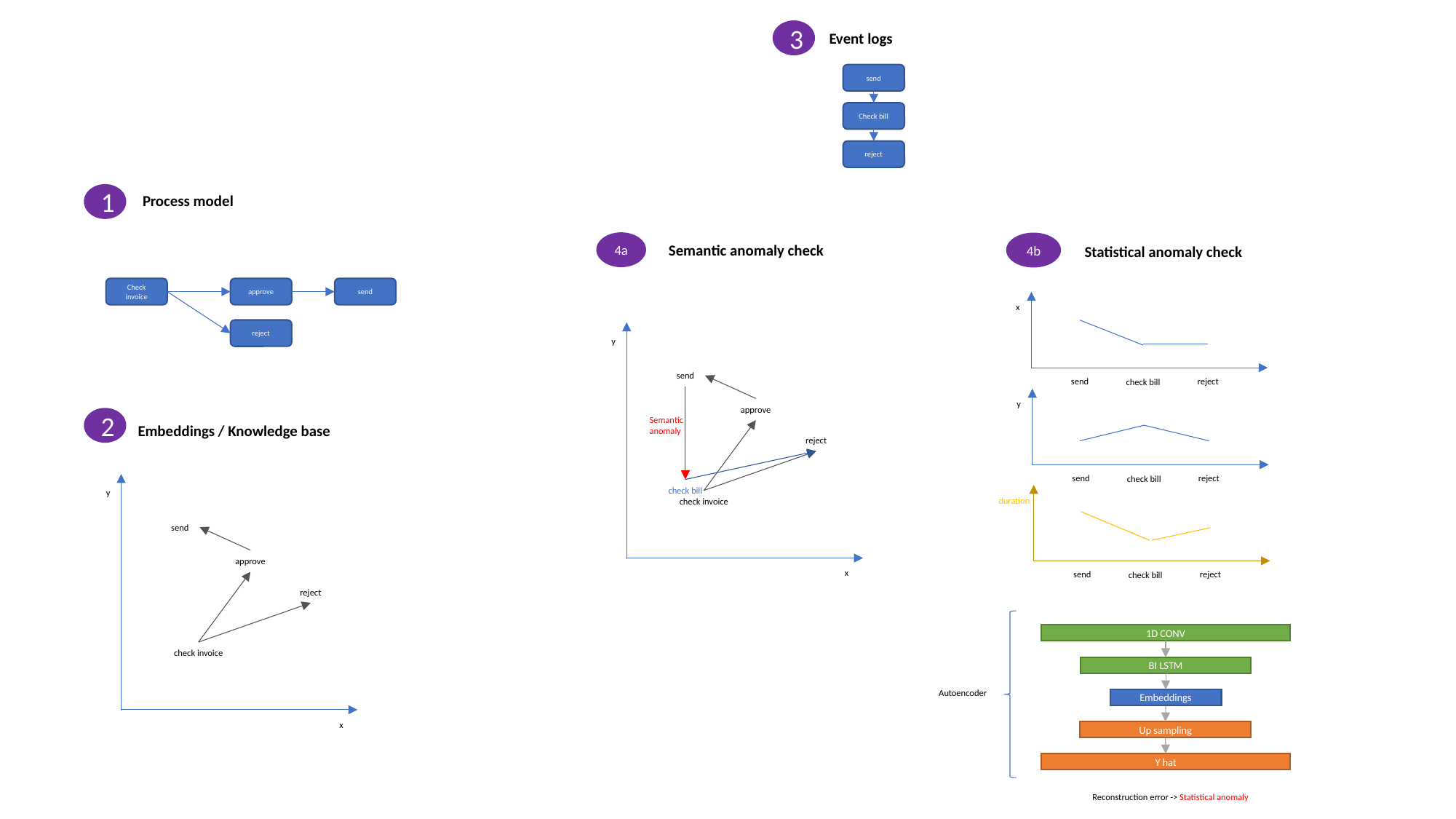

3
Event logs
send
Check bill
reject
1
Process model
4a
4b
Semantic anomaly check
Statistical anomaly check
Check invoice
approve
send
x
reject
y
send
reject
send
check bill
y
approve
2
Semantic anomaly
Embeddings / Knowledge base
reject
reject
send
check bill
check bill
y
duration
check invoice
send
approve
x
reject
send
check bill
reject

1D CONV
check invoice
BI LSTM
Autoencoder
Embeddings
x
Up sampling
Y hat
Reconstruction error -> Statistical anomaly